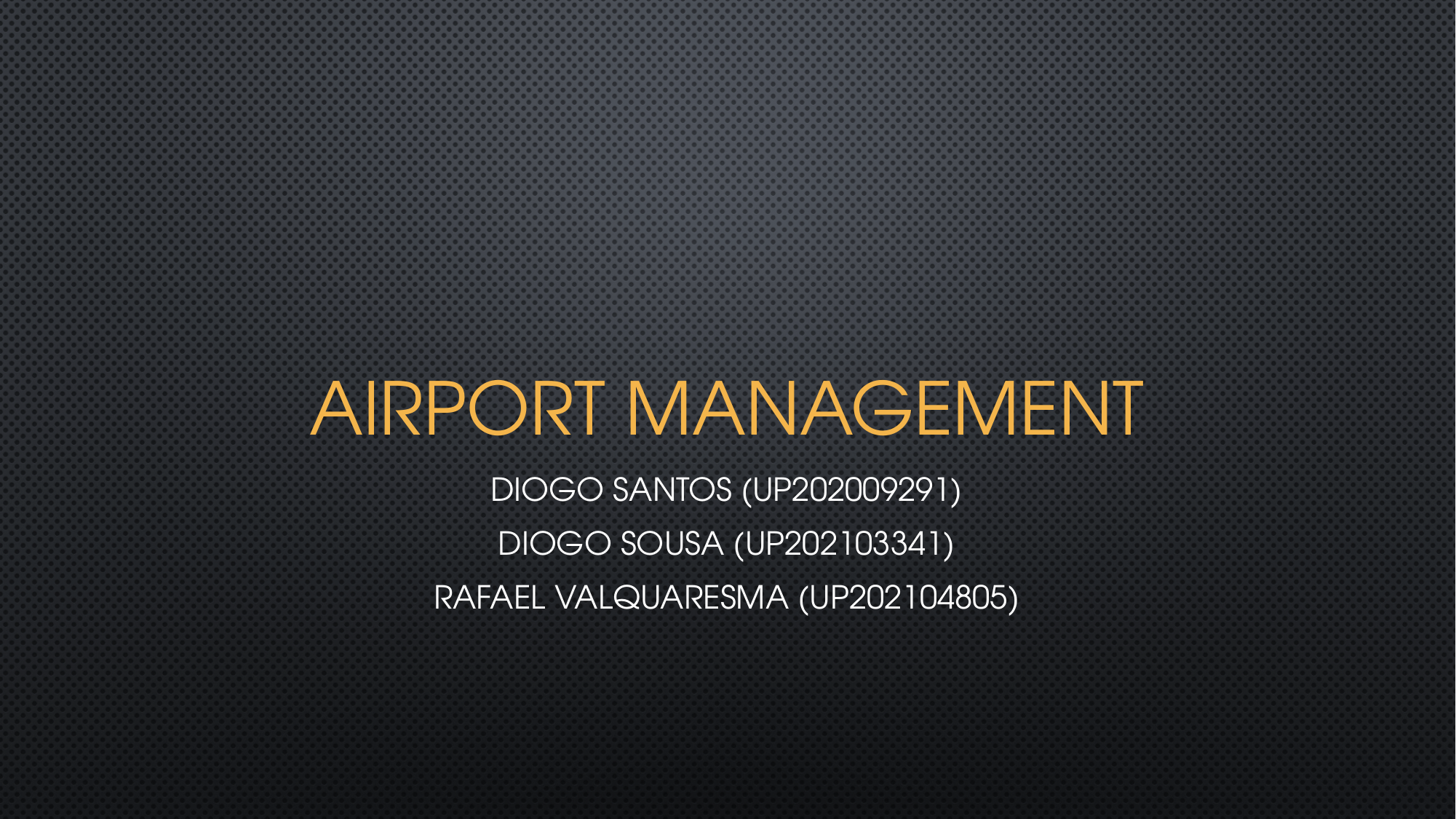

# AIRPORT MANAGEMENT
DIOGO SANTOS (UP202009291)
DIOGO SOUSA (UP202103341)
RAFAEL VALQUARESMA (UP202104805)